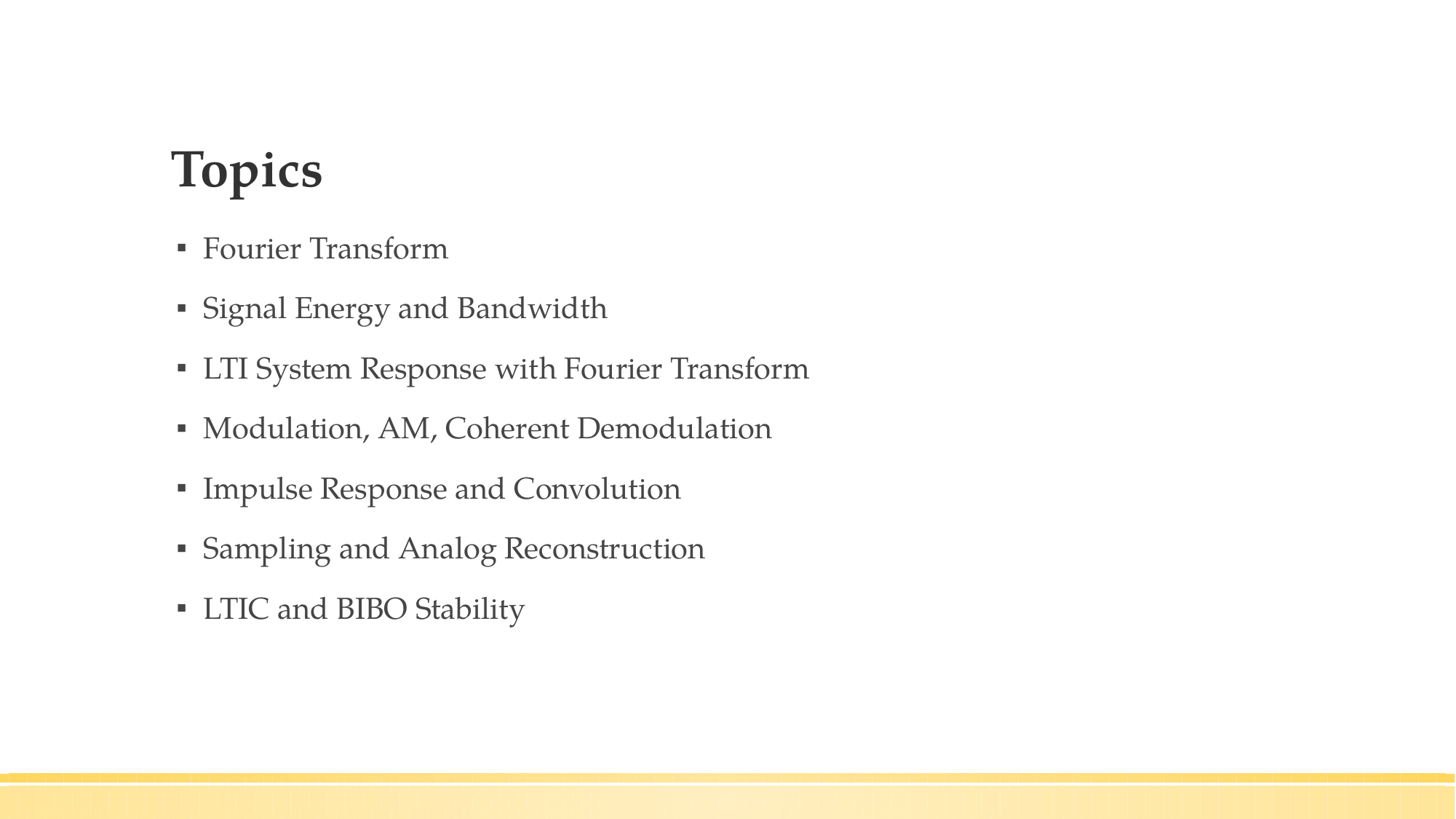

# Topics
Fourier Transform
Signal Energy and Bandwidth
LTI System Response with Fourier Transform
Modulation, AM, Coherent Demodulation
Impulse Response and Convolution
Sampling and Analog Reconstruction
LTIC and BIBO Stability